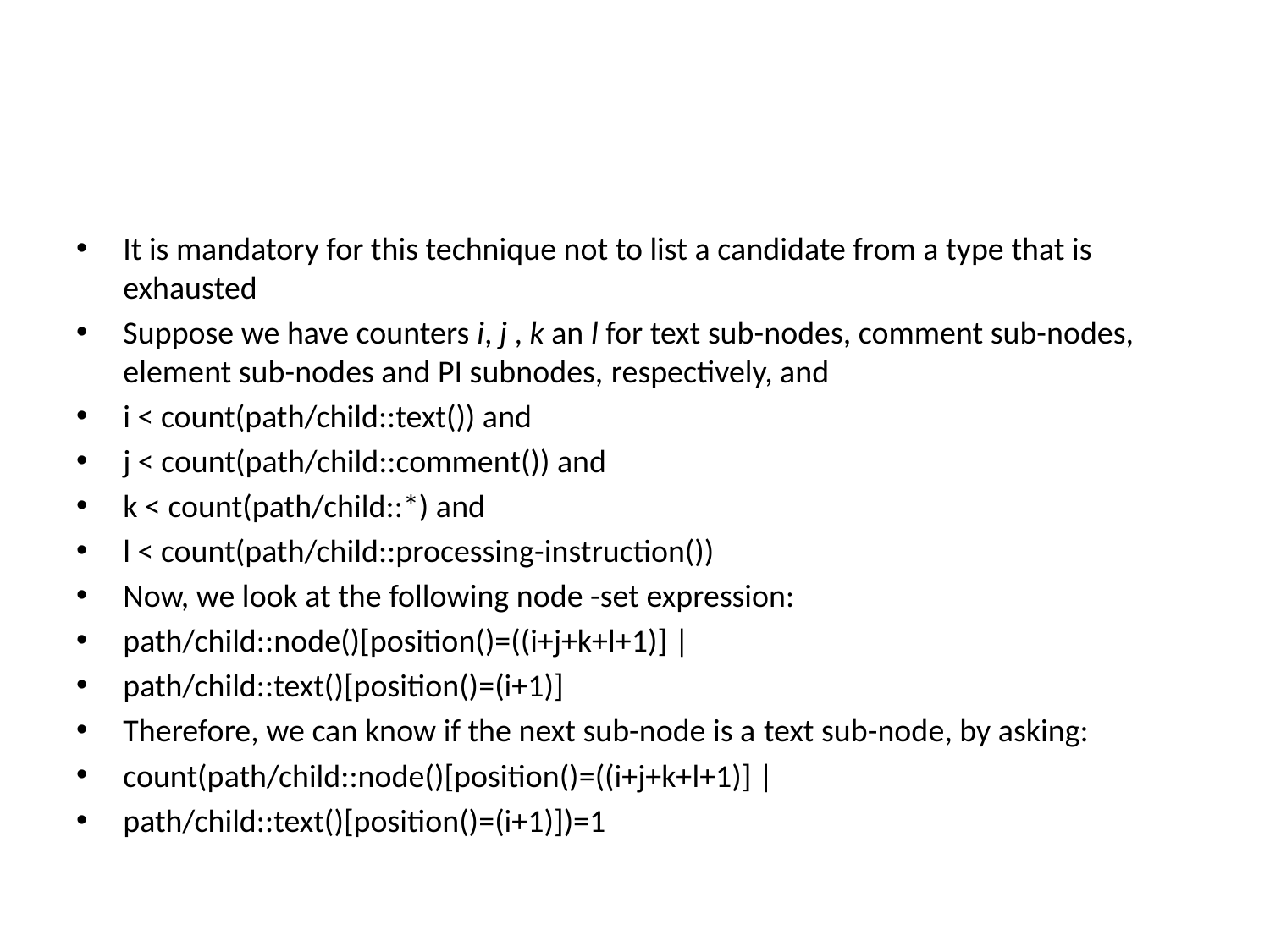

#
It is mandatory for this technique not to list a candidate from a type that is exhausted
Suppose we have counters i, j , k an l for text sub-nodes, comment sub-nodes, element sub-nodes and PI subnodes, respectively, and
i < count(path/child::text()) and
j < count(path/child::comment()) and
k < count(path/child::*) and
l < count(path/child::processing-instruction())
Now, we look at the following node -set expression:
path/child::node()[position()=((i+j+k+l+1)] |
path/child::text()[position()=(i+1)]
Therefore, we can know if the next sub-node is a text sub-node, by asking:
count(path/child::node()[position()=((i+j+k+l+1)] |
path/child::text()[position()=(i+1)])=1